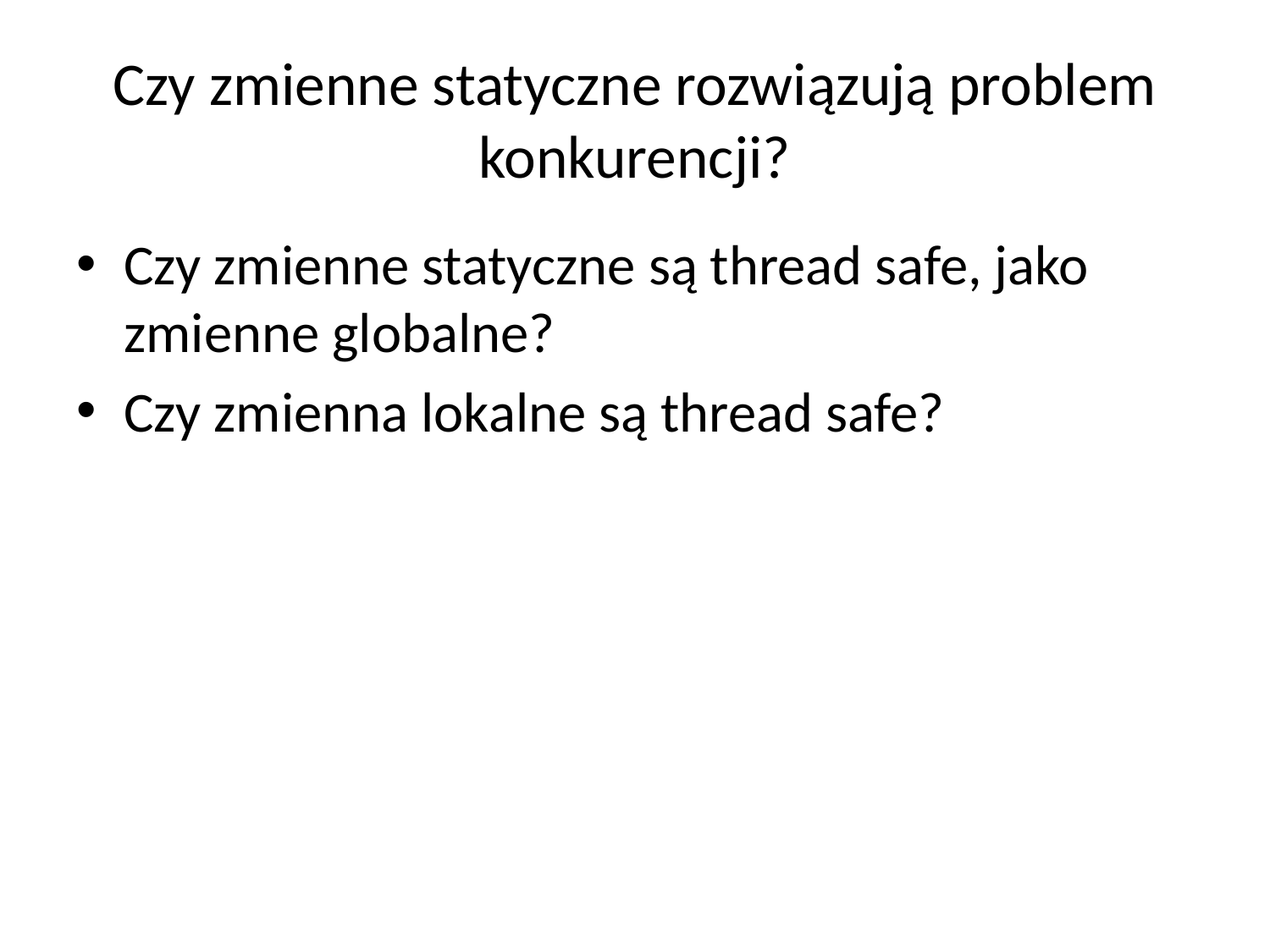

# Czy zmienne statyczne rozwiązują problem konkurencji?
Czy zmienne statyczne są thread safe, jako zmienne globalne?
Czy zmienna lokalne są thread safe?